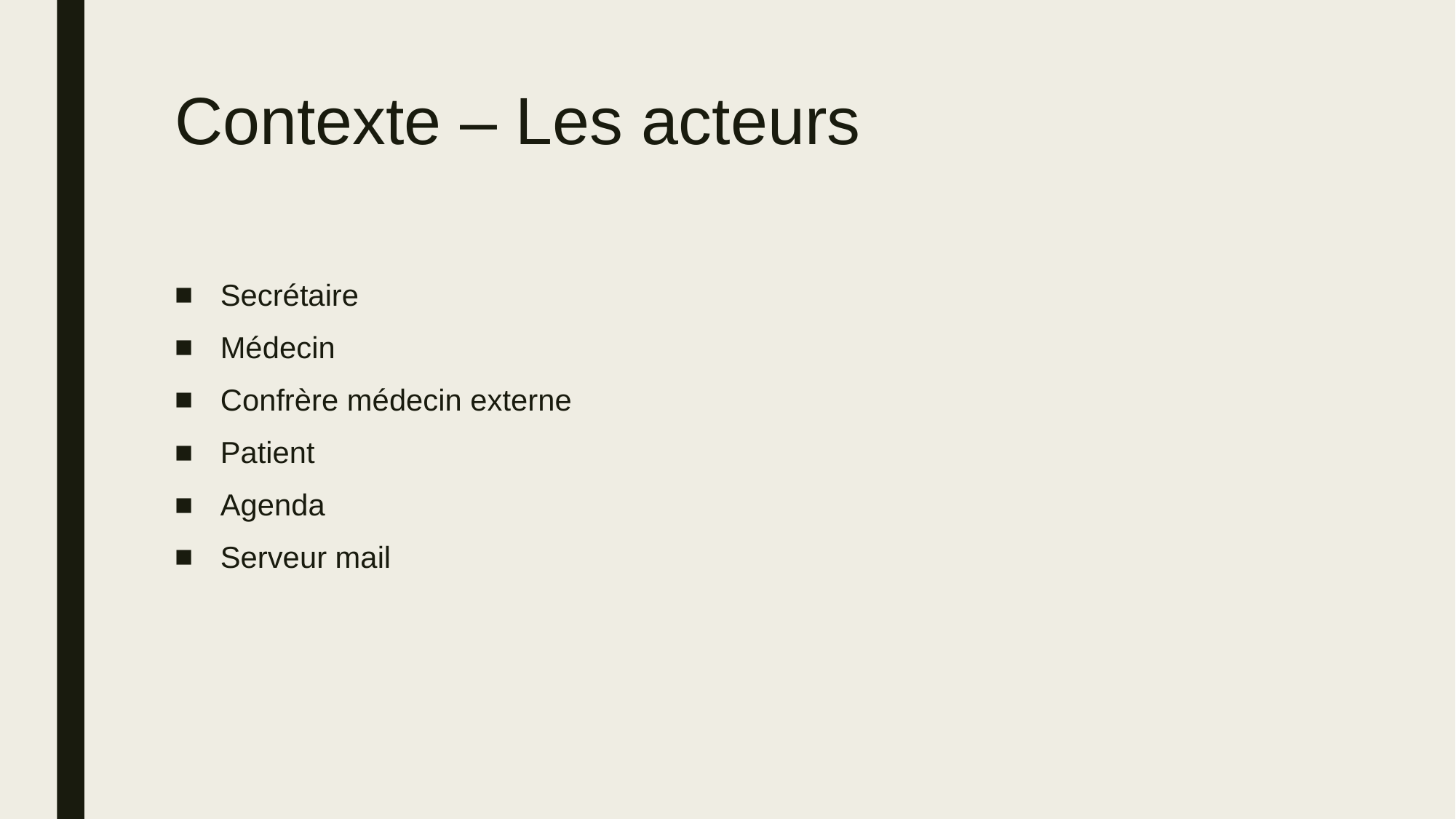

# Contexte – Les acteurs
Secrétaire
Médecin
Confrère médecin externe
Patient
Agenda
Serveur mail